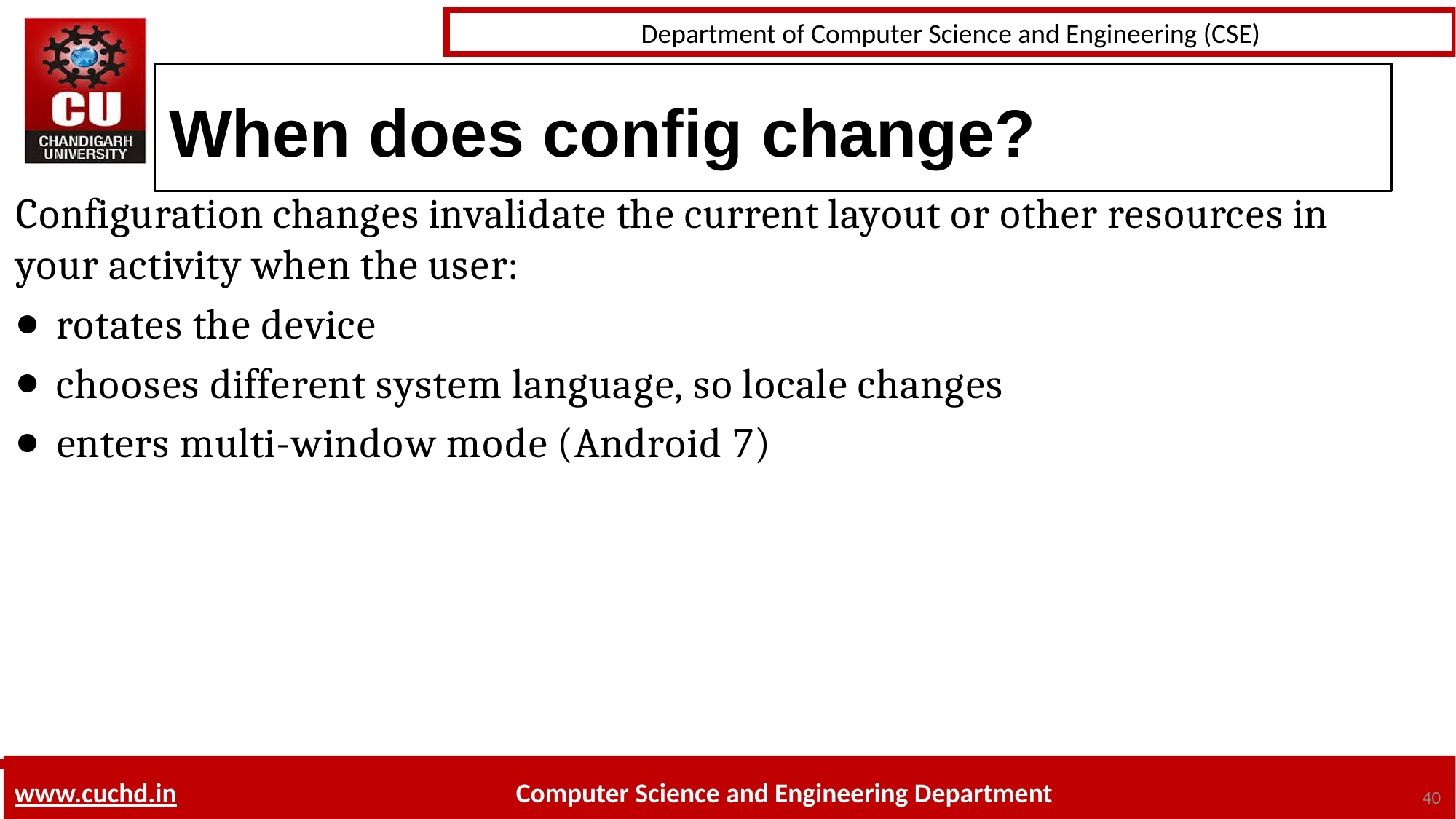

# When does config change?
Configuration changes invalidate the current layout or other resources in your activity when the user:
rotates the device
chooses different system language, so locale changes
enters multi-window mode (Android 7)
40